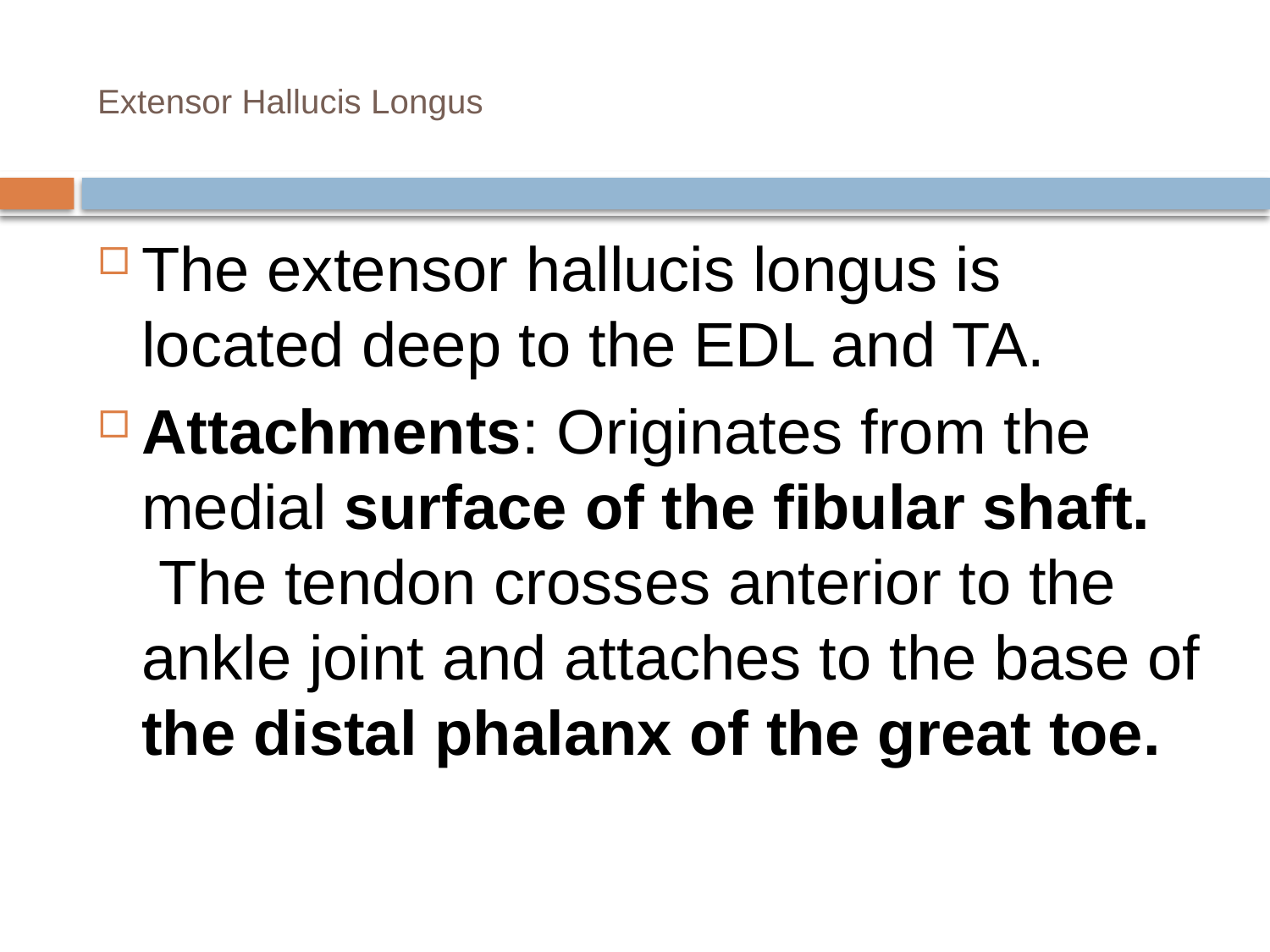

# Extensor Hallucis Longus
The extensor hallucis longus is located deep to the EDL and TA.
Attachments: Originates from the medial surface of the fibular shaft.  The tendon crosses anterior to the ankle joint and attaches to the base of the distal phalanx of the great toe.